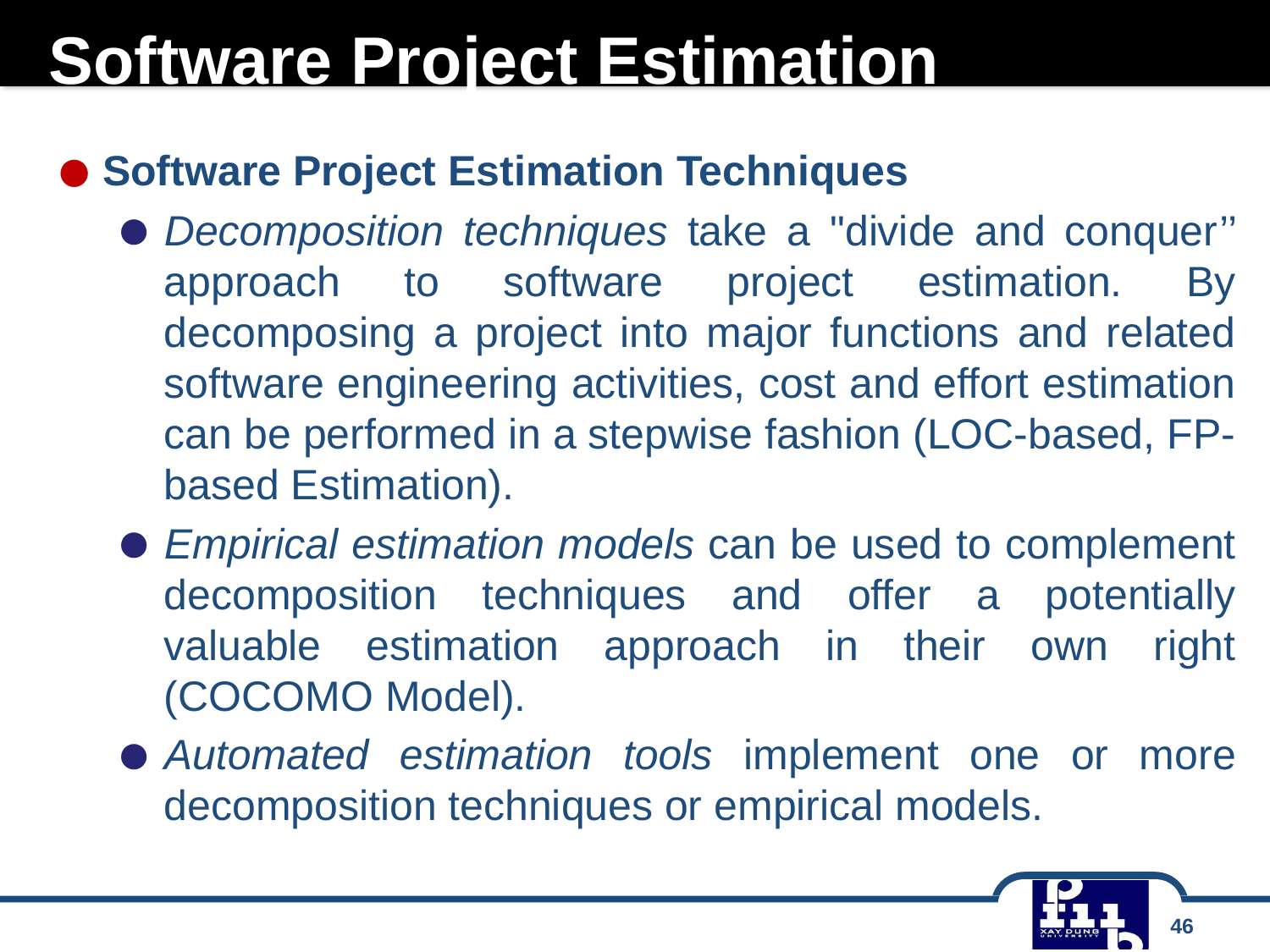

# Software Project Estimation
Software Project Estimation Techniques
Decomposition techniques take a "divide and conquer’’ approach to software project estimation. By decomposing a project into major functions and related software engineering activities, cost and effort estimation can be performed in a stepwise fashion (LOC-based, FP-based Estimation).
Empirical estimation models can be used to complement decomposition techniques and offer a potentially valuable estimation approach in their own right (COCOMO Model).
Automated estimation tools implement one or more decomposition techniques or empirical models.

46